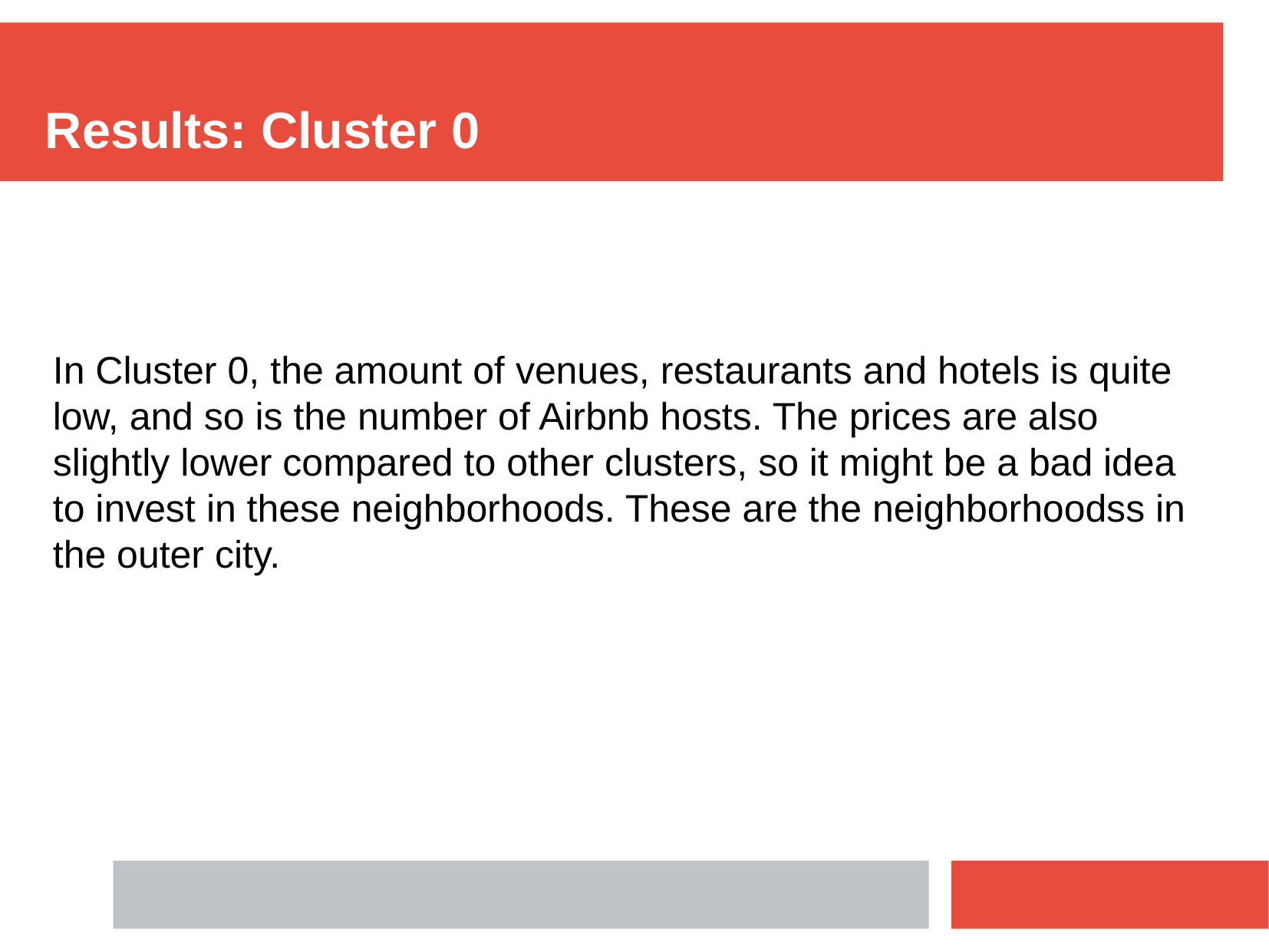

Results: Cluster 0
In Cluster 0, the amount of venues, restaurants and hotels is quite low, and so is the number of Airbnb hosts. The prices are also slightly lower compared to other clusters, so it might be a bad idea to invest in these neighborhoods. These are the neighborhoodss in the outer city.